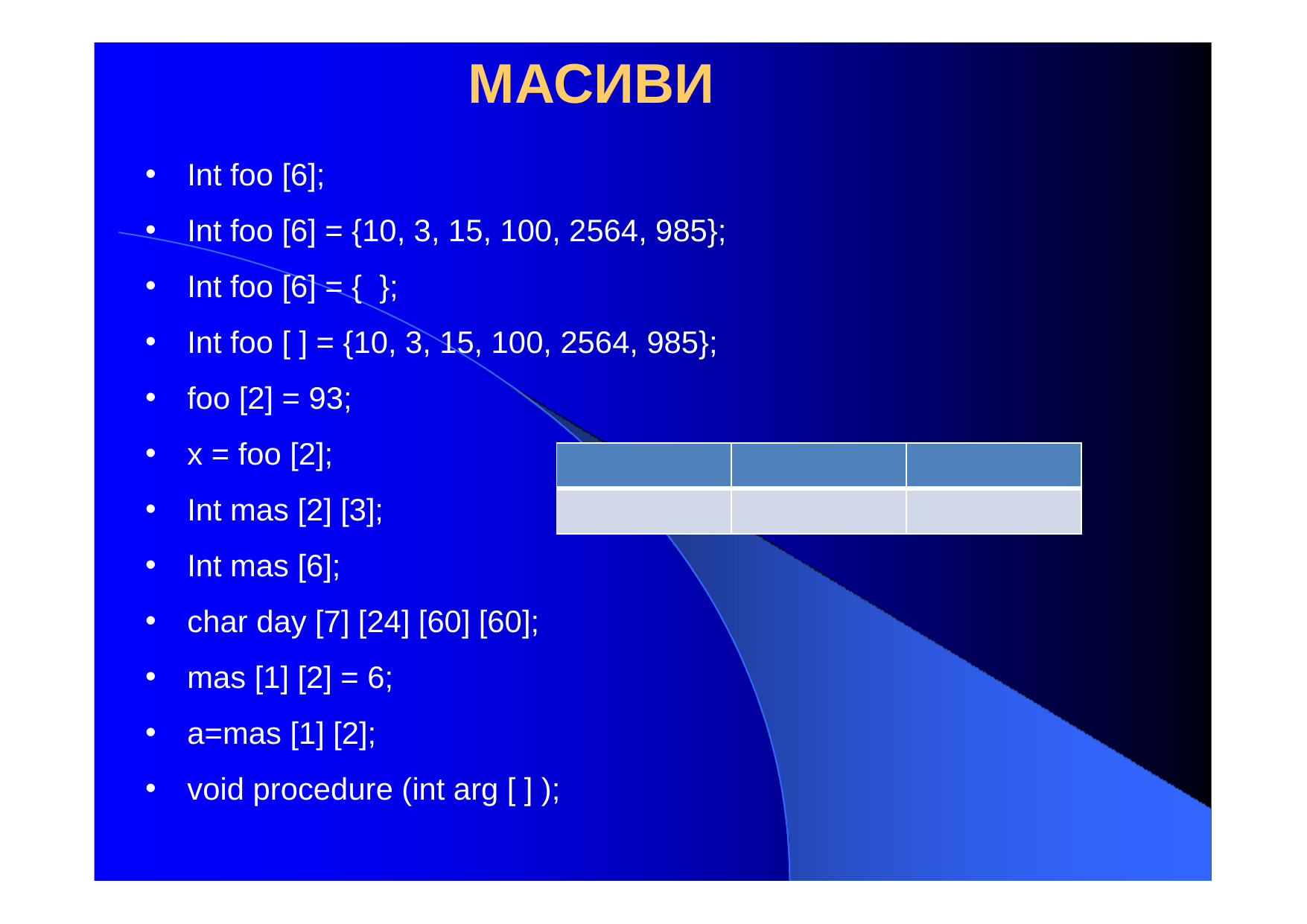

# МАСИВИ
Int foo [6];
Int foo [6] = {10, 3, 15, 100, 2564, 985};
Int foo [6] = {  };
Int foo [ ] = {10, 3, 15, 100, 2564, 985};
foo [2] = 93;
x = foo [2];
Int mas [2] [3];
Int mas [6];
char day [7] [24] [60] [60];
mas [1] [2] = 6;
a=mas [1] [2];
void procedure (int arg [ ] );
|  |  |  |
| --- | --- | --- |
|  |  |  |